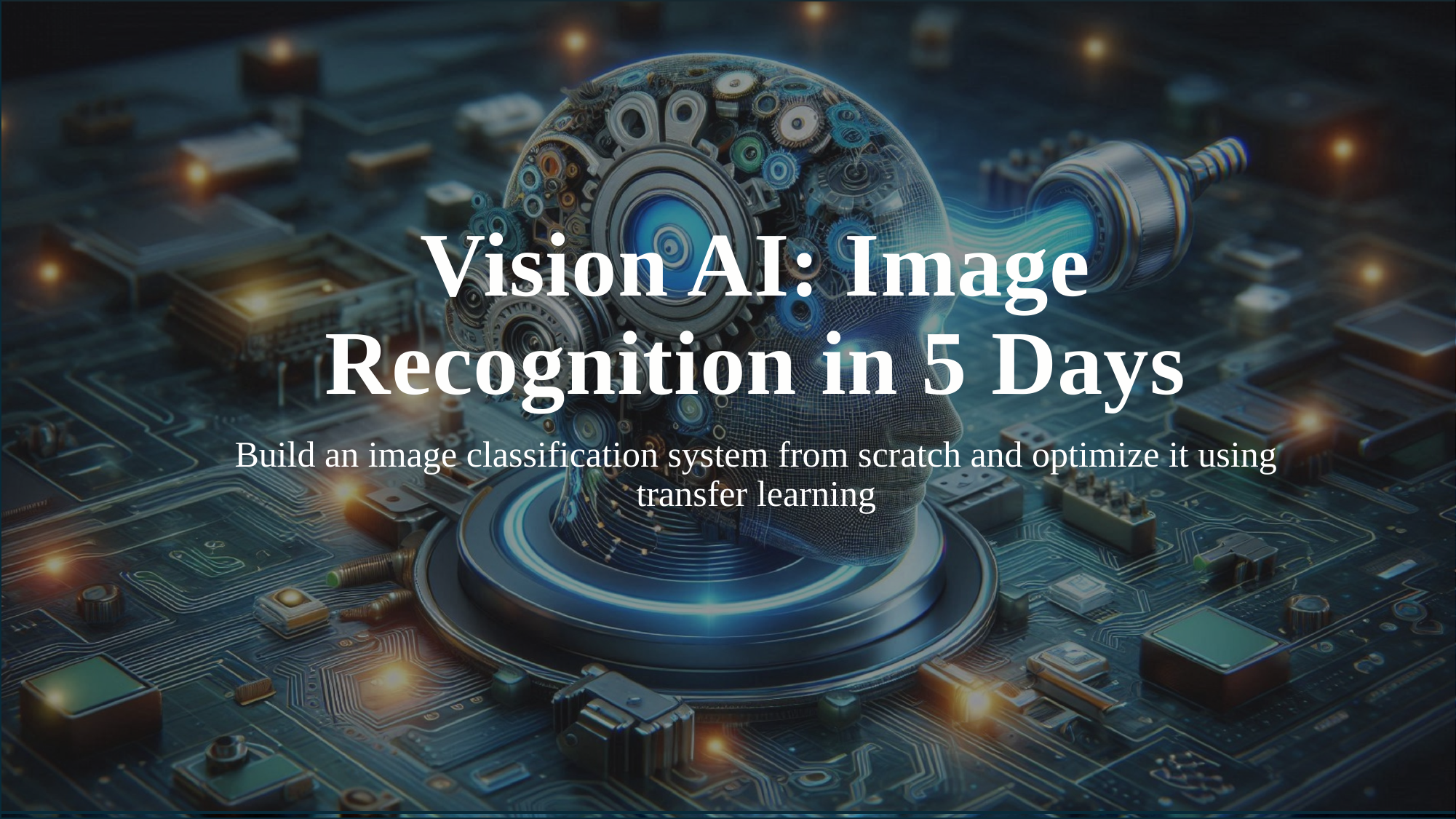

# Vision AI: Image Recognition in 5 Days
Build an image classification system from scratch and optimize it using transfer learning